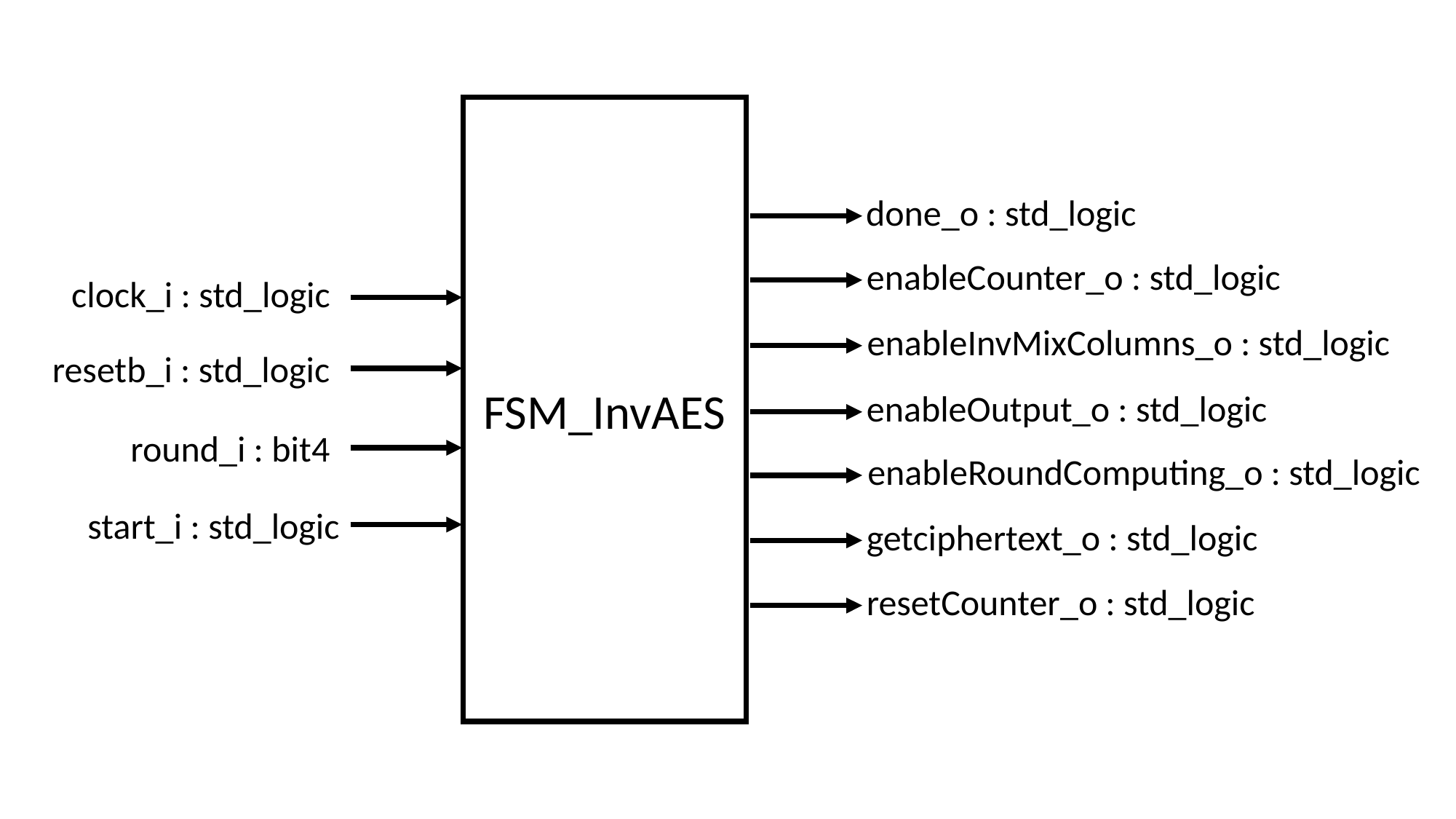

FSM_InvAES
done_o : std_logic
enableCounter_o : std_logic
clock_i : std_logic
enableInvMixColumns_o : std_logic
resetb_i : std_logic
enableOutput_o : std_logic
round_i : bit4
enableRoundComputing_o : std_logic
start_i : std_logic
getciphertext_o : std_logic
resetCounter_o : std_logic